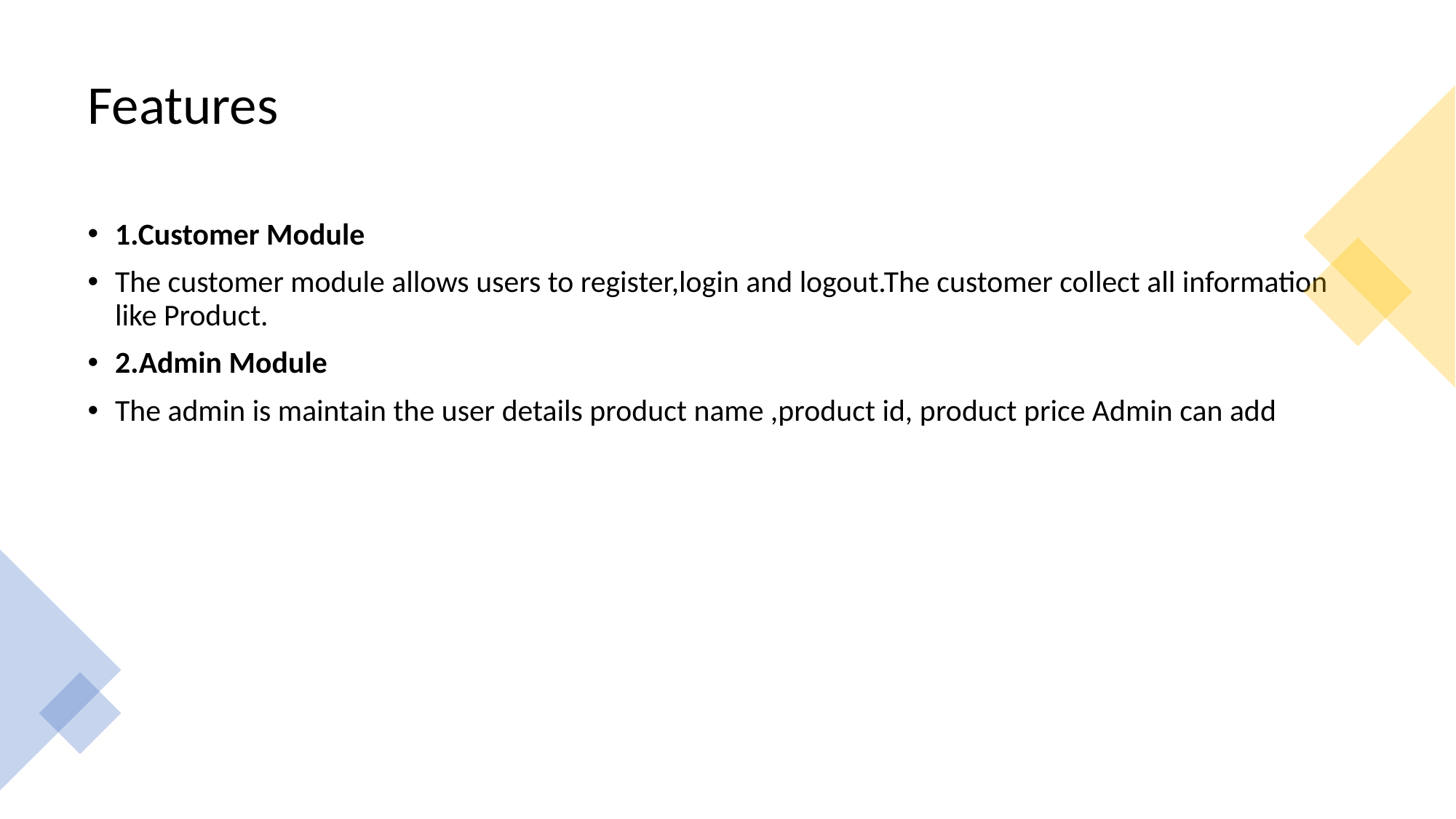

# Features

1.Customer Module
The customer module allows users to register,login and logout.The customer collect all information like Product.
2.Admin Module
The admin is maintain the user details product name ,product id, product price Admin can add